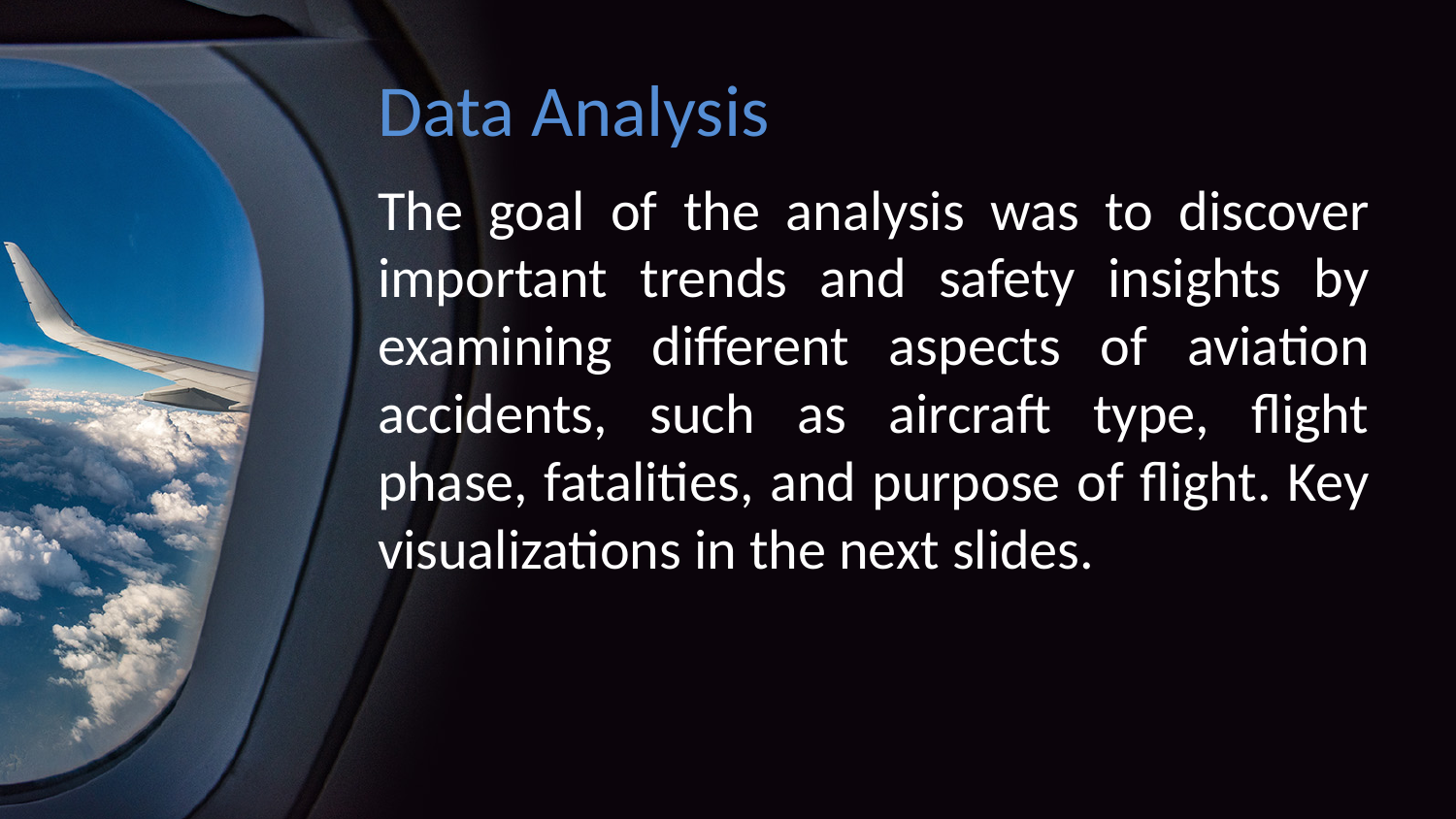

# Data Analysis
The goal of the analysis was to discover important trends and safety insights by examining different aspects of aviation accidents, such as aircraft type, flight phase, fatalities, and purpose of flight. Key visualizations in the next slides.